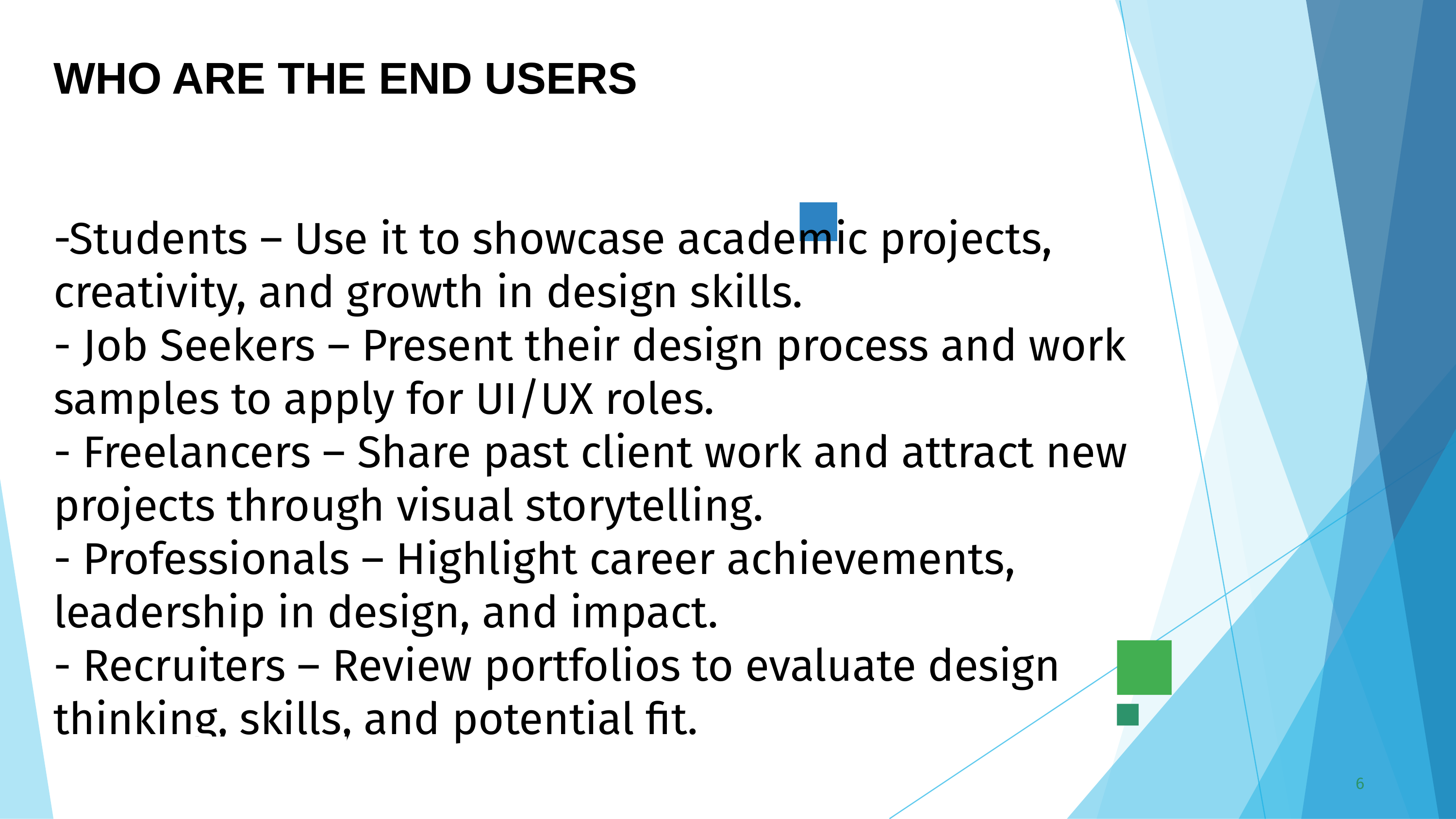

WHO ARE THE END USERS

-Students – Use it to showcase academic projects, creativity, and growth in design skills.
- Job Seekers – Present their design process and work samples to apply for UI/UX roles.
- Freelancers – Share past client work and attract new projects through visual storytelling.
- Professionals – Highlight career achievements, leadership in design, and impact.
- Recruiters – Review portfolios to evaluate design thinking, skills, and potential fit.

6